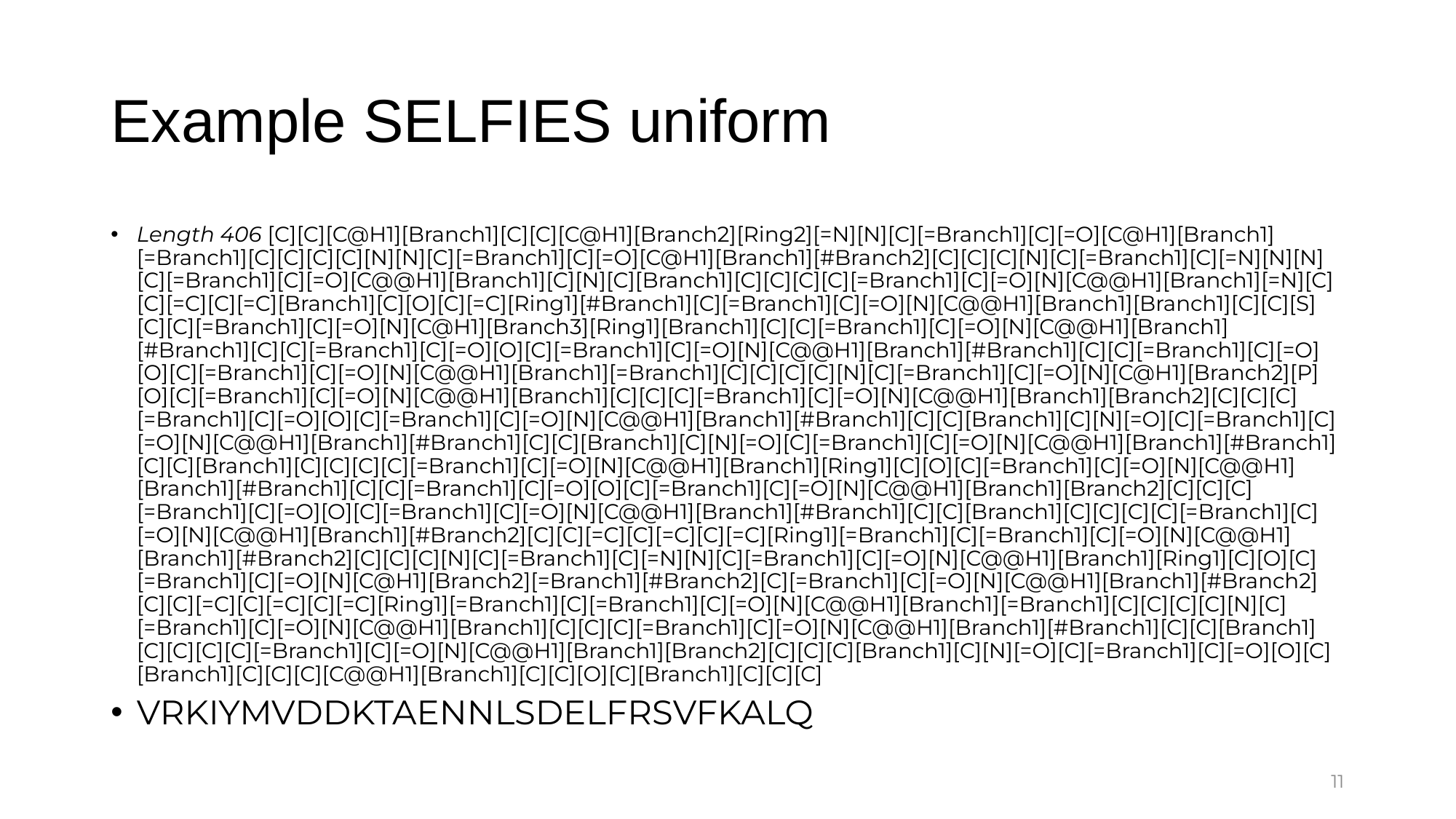

# Example SELFIES uniform
Length 406 [C][C][C@H1][Branch1][C][C][C@H1][Branch2][Ring2][=N][N][C][=Branch1][C][=O][C@H1][Branch1][=Branch1][C][C][C][C][N][N][C][=Branch1][C][=O][C@H1][Branch1][#Branch2][C][C][C][N][C][=Branch1][C][=N][N][N][C][=Branch1][C][=O][C@@H1][Branch1][C][N][C][Branch1][C][C][C][C][=Branch1][C][=O][N][C@@H1][Branch1][=N][C][C][=C][C][=C][Branch1][C][O][C][=C][Ring1][#Branch1][C][=Branch1][C][=O][N][C@@H1][Branch1][Branch1][C][C][S][C][C][=Branch1][C][=O][N][C@H1][Branch3][Ring1][Branch1][C][C][=Branch1][C][=O][N][C@@H1][Branch1][#Branch1][C][C][=Branch1][C][=O][O][C][=Branch1][C][=O][N][C@@H1][Branch1][#Branch1][C][C][=Branch1][C][=O][O][C][=Branch1][C][=O][N][C@@H1][Branch1][=Branch1][C][C][C][C][N][C][=Branch1][C][=O][N][C@H1][Branch2][P][O][C][=Branch1][C][=O][N][C@@H1][Branch1][C][C][C][=Branch1][C][=O][N][C@@H1][Branch1][Branch2][C][C][C][=Branch1][C][=O][O][C][=Branch1][C][=O][N][C@@H1][Branch1][#Branch1][C][C][Branch1][C][N][=O][C][=Branch1][C][=O][N][C@@H1][Branch1][#Branch1][C][C][Branch1][C][N][=O][C][=Branch1][C][=O][N][C@@H1][Branch1][#Branch1][C][C][Branch1][C][C][C][C][=Branch1][C][=O][N][C@@H1][Branch1][Ring1][C][O][C][=Branch1][C][=O][N][C@@H1][Branch1][#Branch1][C][C][=Branch1][C][=O][O][C][=Branch1][C][=O][N][C@@H1][Branch1][Branch2][C][C][C][=Branch1][C][=O][O][C][=Branch1][C][=O][N][C@@H1][Branch1][#Branch1][C][C][Branch1][C][C][C][C][=Branch1][C][=O][N][C@@H1][Branch1][#Branch2][C][C][=C][C][=C][C][=C][Ring1][=Branch1][C][=Branch1][C][=O][N][C@@H1][Branch1][#Branch2][C][C][C][N][C][=Branch1][C][=N][N][C][=Branch1][C][=O][N][C@@H1][Branch1][Ring1][C][O][C][=Branch1][C][=O][N][C@H1][Branch2][=Branch1][#Branch2][C][=Branch1][C][=O][N][C@@H1][Branch1][#Branch2][C][C][=C][C][=C][C][=C][Ring1][=Branch1][C][=Branch1][C][=O][N][C@@H1][Branch1][=Branch1][C][C][C][C][N][C][=Branch1][C][=O][N][C@@H1][Branch1][C][C][C][=Branch1][C][=O][N][C@@H1][Branch1][#Branch1][C][C][Branch1][C][C][C][C][=Branch1][C][=O][N][C@@H1][Branch1][Branch2][C][C][C][Branch1][C][N][=O][C][=Branch1][C][=O][O][C][Branch1][C][C][C][C@@H1][Branch1][C][C][O][C][Branch1][C][C][C]
VRKIYMVDDKTAENNLSDELFRSVFKALQ
11